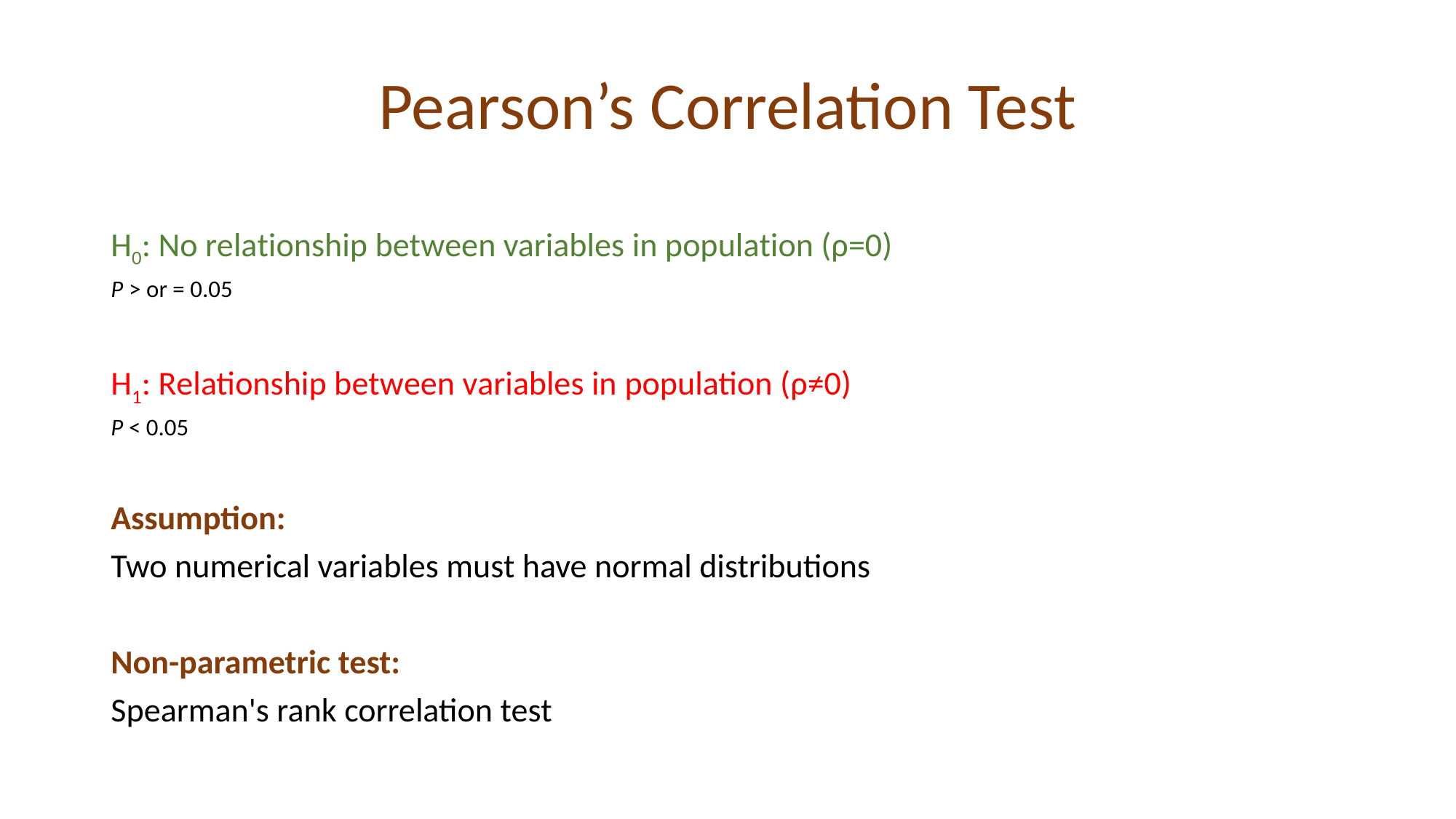

# Pearson’s Correlation Test
H0: No relationship between variables in population (ρ=0)
P > or = 0.05

H1: Relationship between variables in population (ρ≠0)
P < 0.05

Assumption:
Two numerical variables must have normal distributions

Non-parametric test:
Spearman's rank correlation test